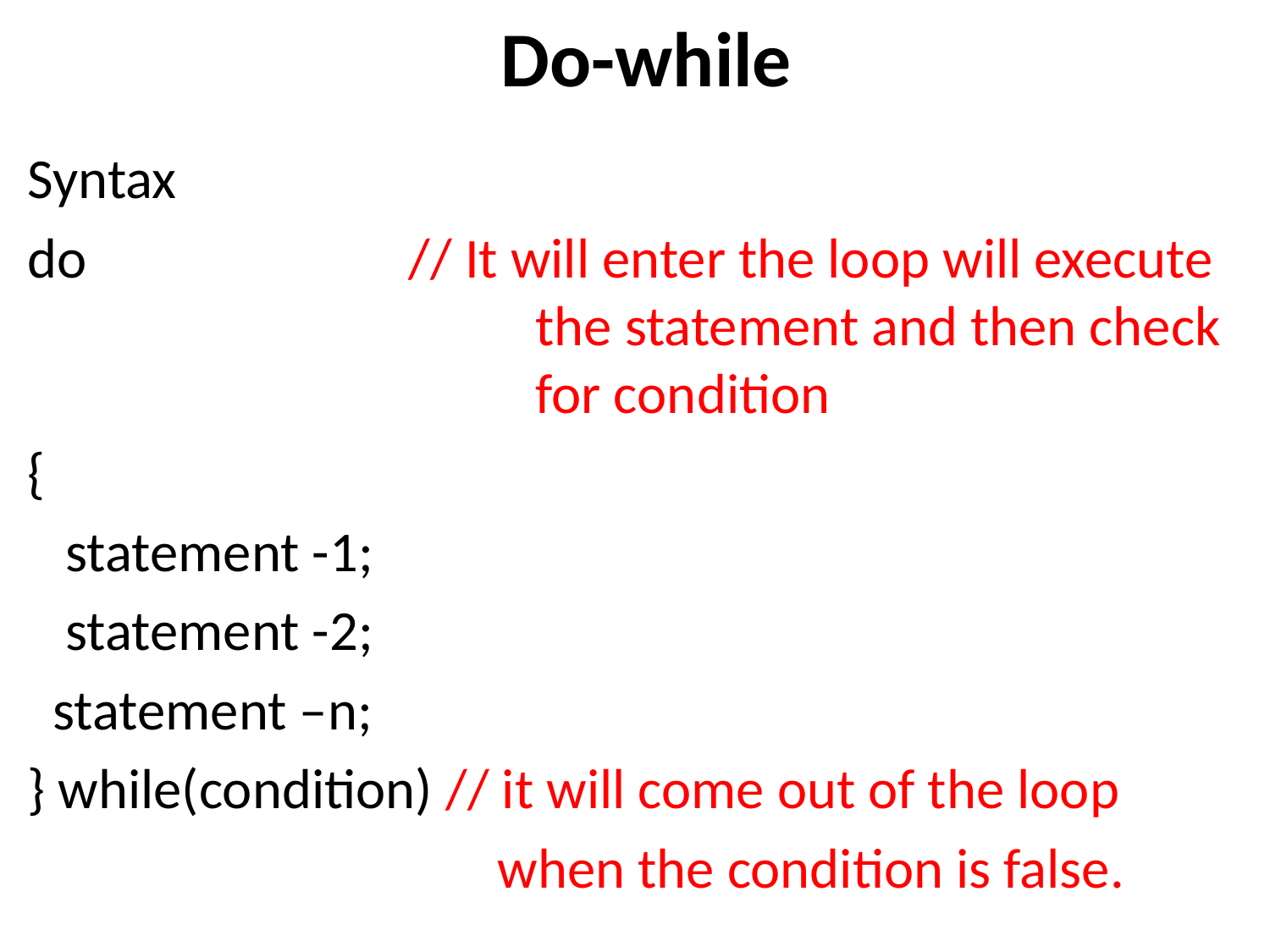

# Do-while
Syntax
do 			// It will enter the loop will execute 				the statement and then check 				for condition
{
   statement -1;
   statement -2;
  statement –n;
} while(condition) // it will come out of the loop
                                     when the condition is false.